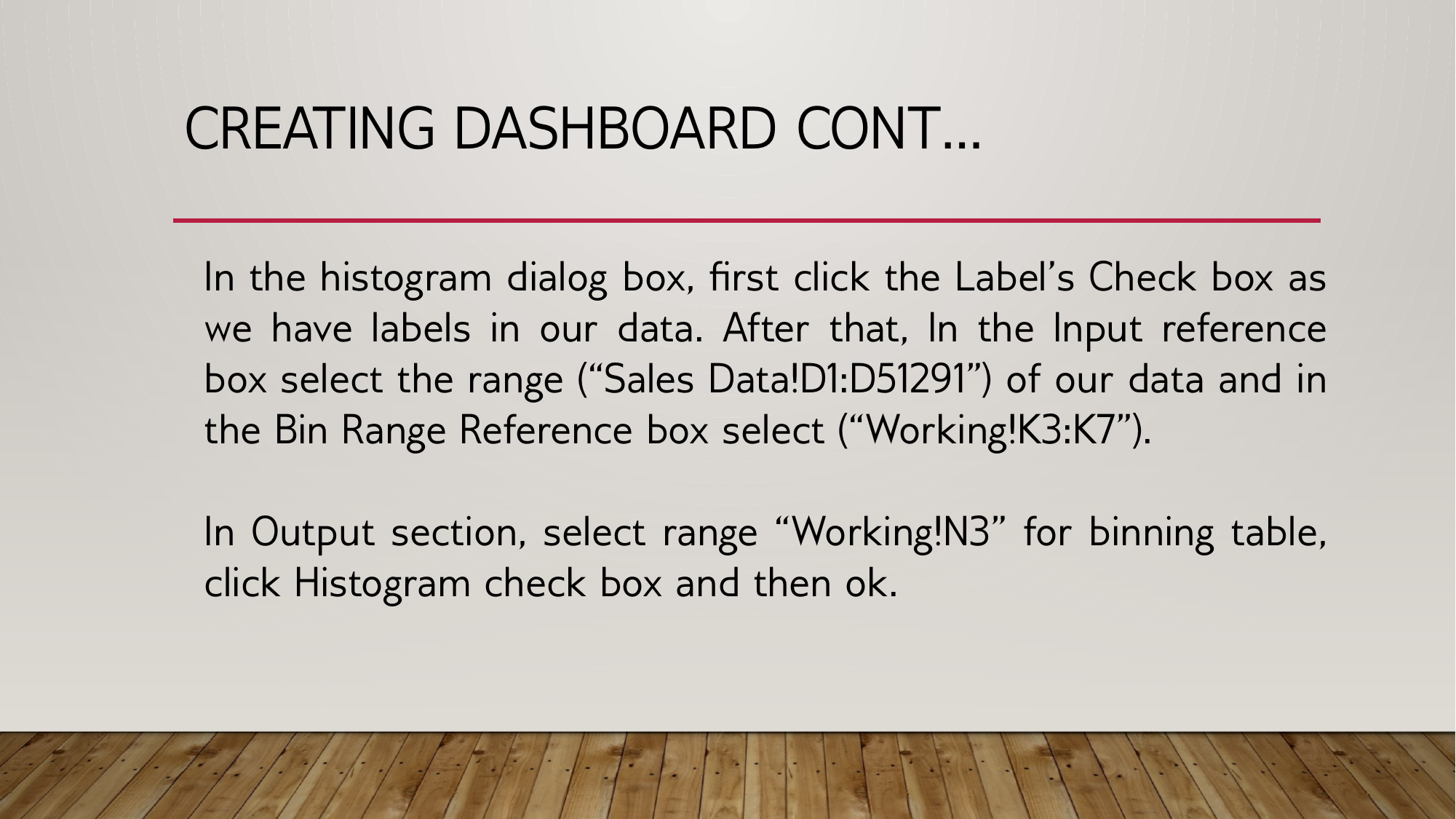

# CREATING DASHBOARD cont…
In the histogram dialog box, first click the Label’s Check box as we have labels in our data. After that, In the Input reference box select the range (“Sales Data!D1:D51291”) of our data and in the Bin Range Reference box select (“Working!K3:K7”).

In Output section, select range “Working!N3” for binning table, click Histogram check box and then ok.